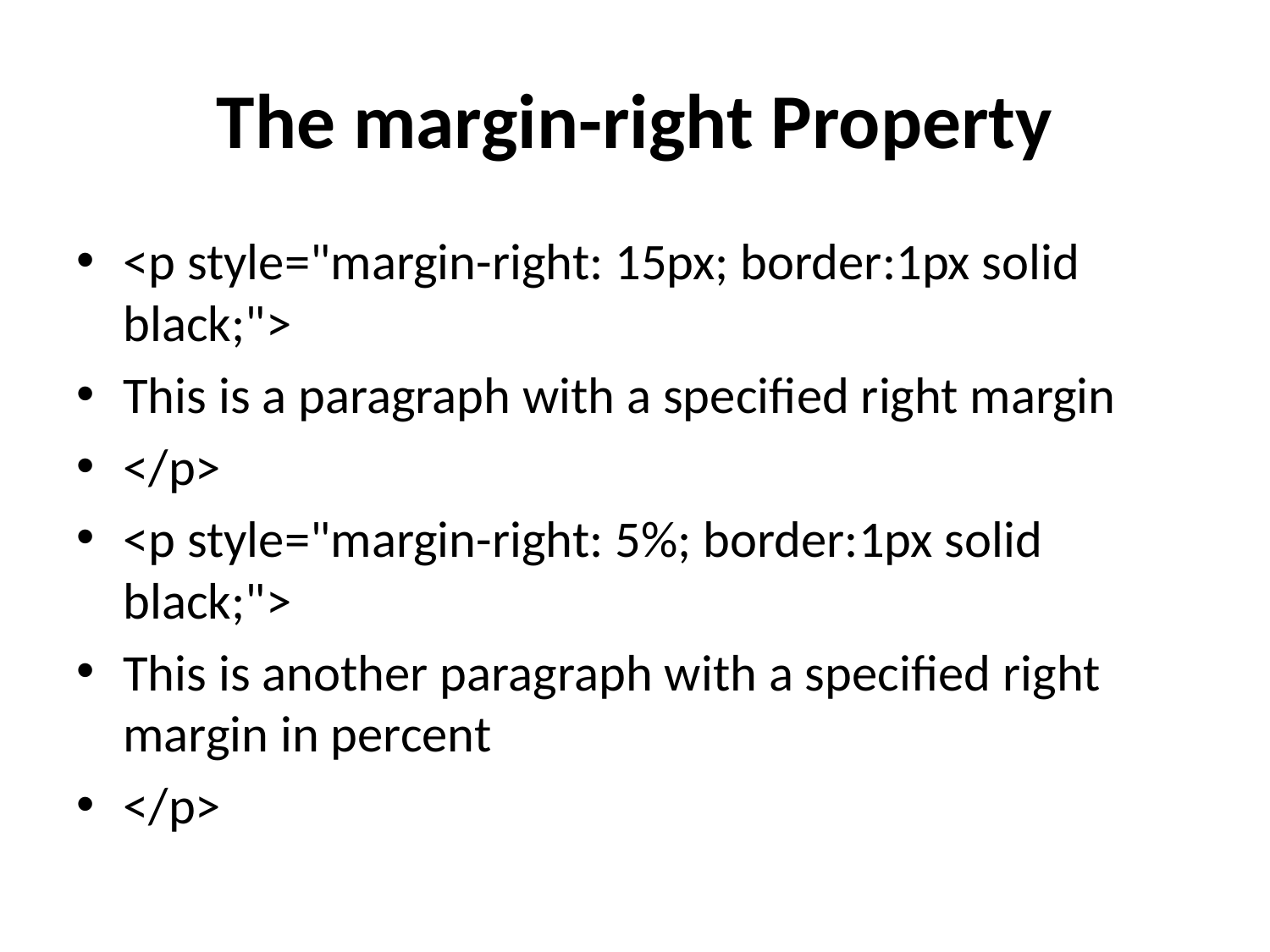

# The margin-right Property
<p style="margin-right: 15px; border:1px solid black;">
This is a paragraph with a specified right margin
</p>
<p style="margin-right: 5%; border:1px solid black;">
This is another paragraph with a specified right margin in percent
</p>